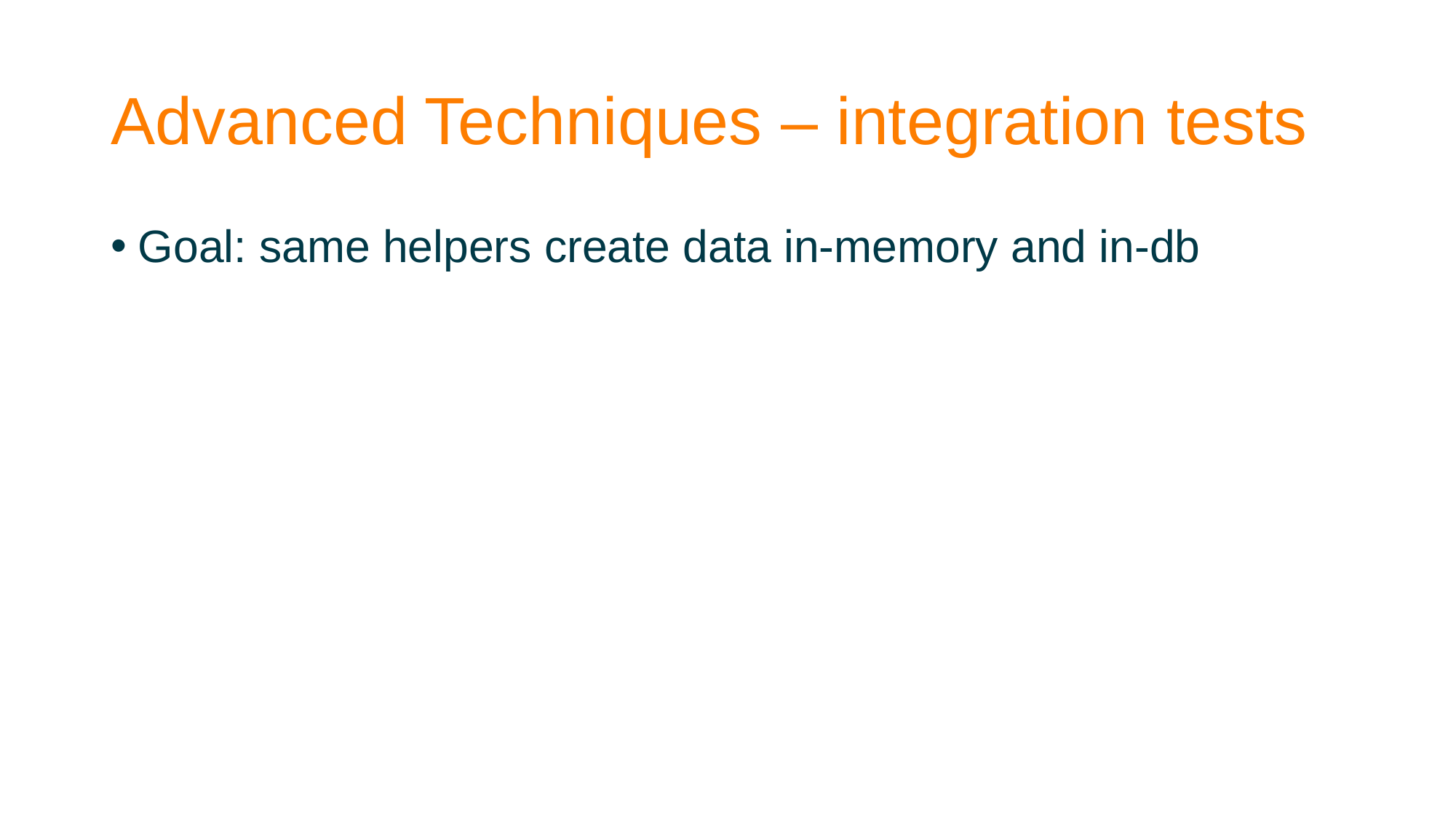

# Advanced Techniques – integration tests
Goal: same helpers create data in-memory and in-db